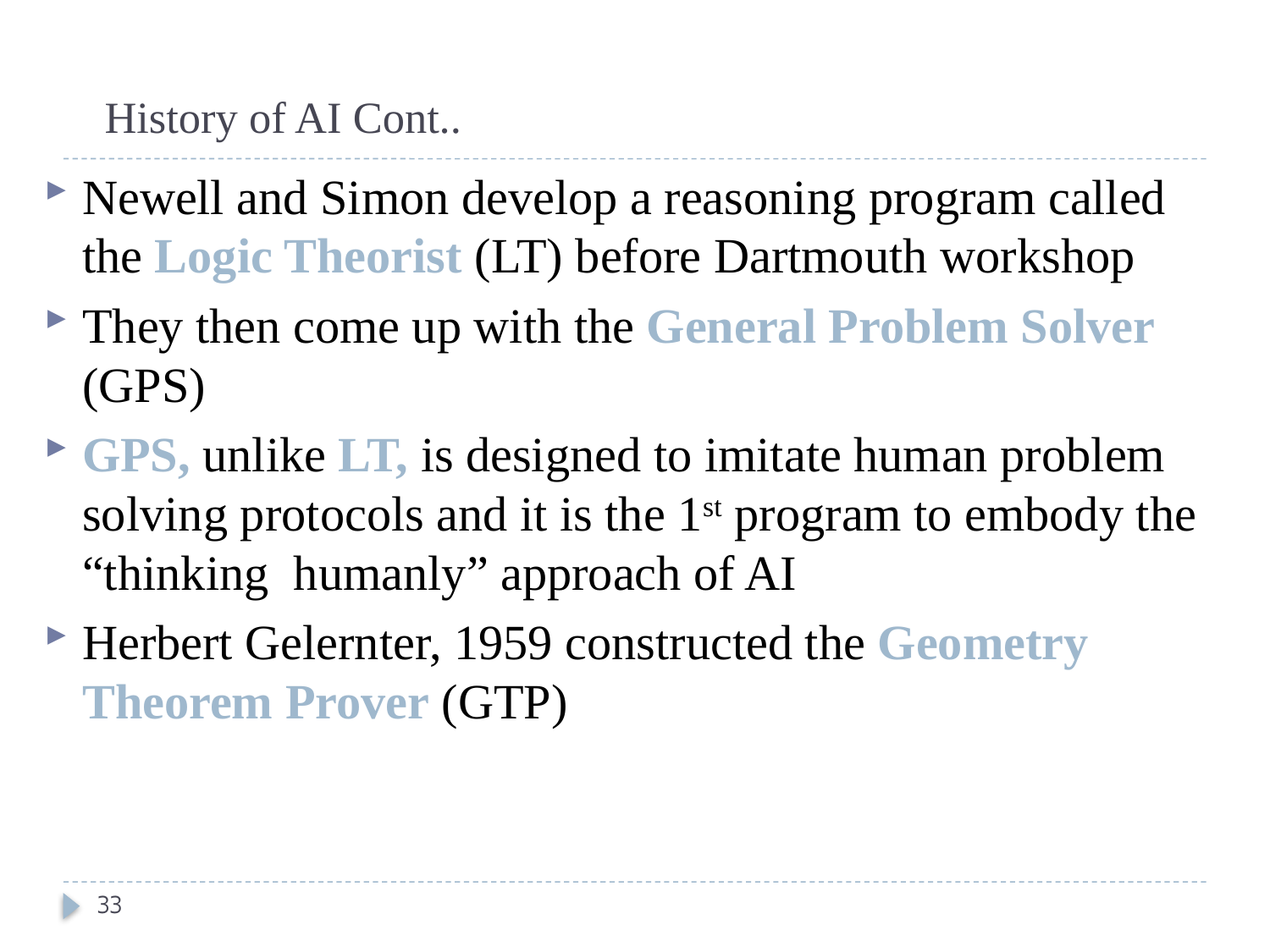

# History of AI Cont..
Newell and Simon develop a reasoning program called the Logic Theorist (LT) before Dartmouth workshop
They then come up with the General Problem Solver (GPS)
GPS, unlike LT, is designed to imitate human problem solving protocols and it is the 1st program to embody the “thinking  humanly” approach of AI
Herbert Gelernter, 1959 constructed the Geometry Theorem Prover (GTP)
33